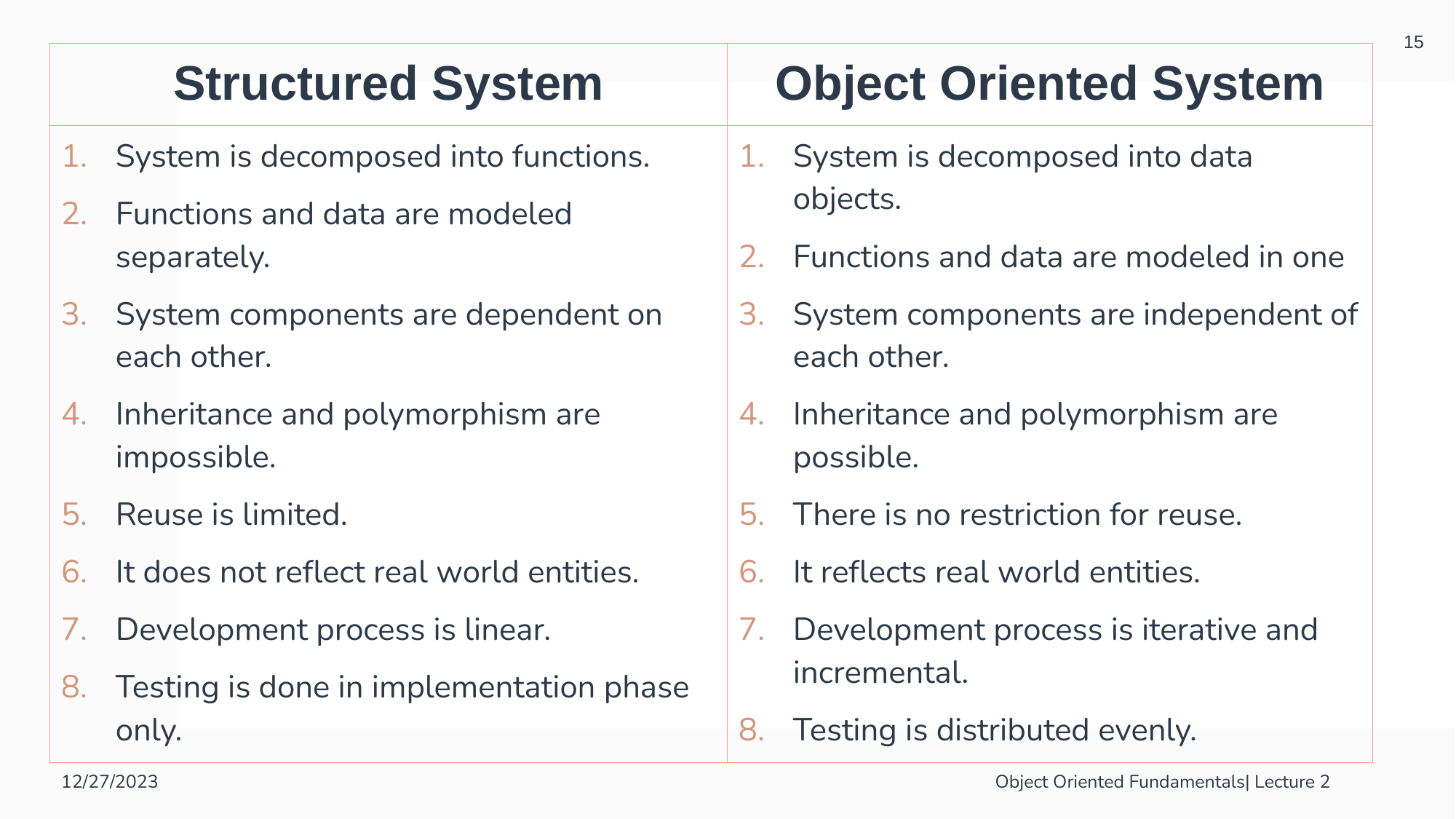

15
Object Oriented System
# Structured System
System is decomposed into functions.
Functions and data are modeled separately.
System components are dependent on each other.
Inheritance and polymorphism are impossible.
Reuse is limited.
It does not reflect real world entities.
Development process is linear.
Testing is done in implementation phase only.
System is decomposed into data objects.
Functions and data are modeled in one
System components are independent of each other.
Inheritance and polymorphism are possible.
There is no restriction for reuse.
It reflects real world entities.
Development process is iterative and incremental.
Testing is distributed evenly.
12/27/2023
Object Oriented Fundamentals| Lecture 2